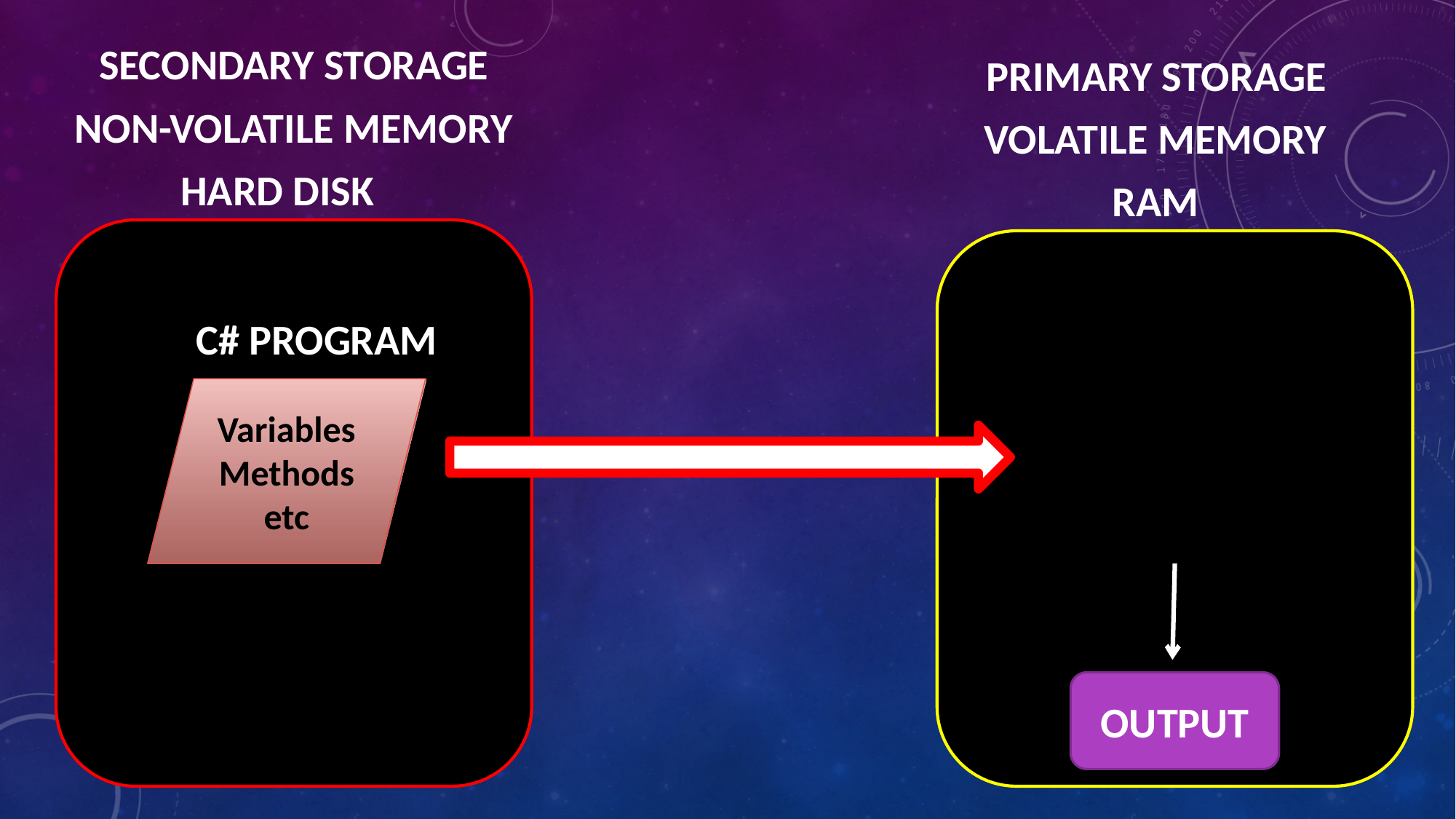

SECONDARY STORAGE
PRIMARY STORAGE
NON-VOLATILE MEMORY
VOLATILE MEMORY
HARD DISK
RAM

C# PROGRAM
Variables
Methods
etc

OUTPUT